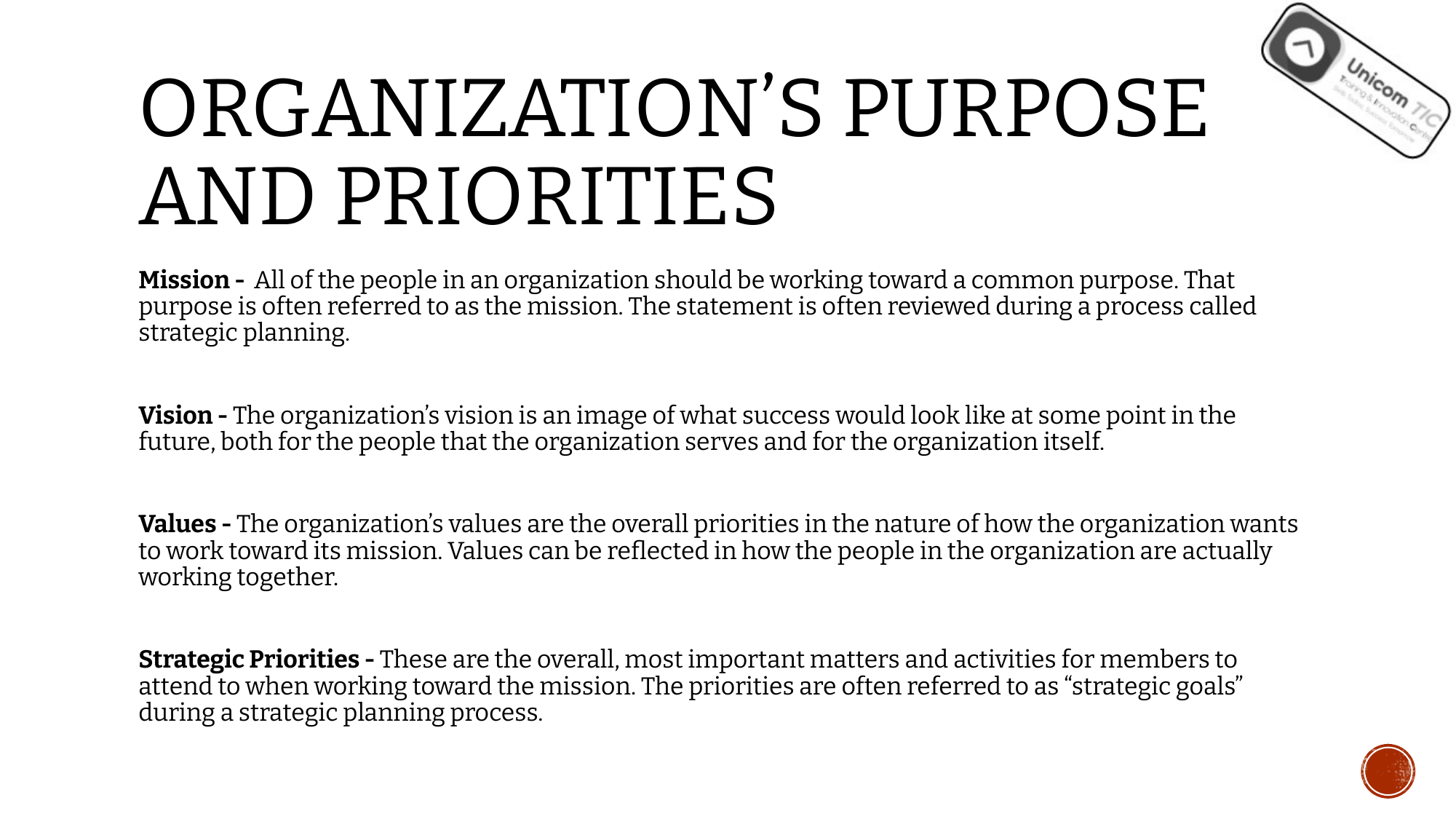

# Organization’s Purpose and Priorities
Mission -  All of the people in an organization should be working toward a common purpose. That purpose is often referred to as the mission. The statement is often reviewed during a process called strategic planning.

Vision - The organization’s vision is an image of what success would look like at some point in the future, both for the people that the organization serves and for the organization itself.

Values - The organization’s values are the overall priorities in the nature of how the organization wants to work toward its mission. Values can be reflected in how the people in the organization are actually working together.

Strategic Priorities - These are the overall, most important matters and activities for members to attend to when working toward the mission. The priorities are often referred to as “strategic goals” during a strategic planning process.